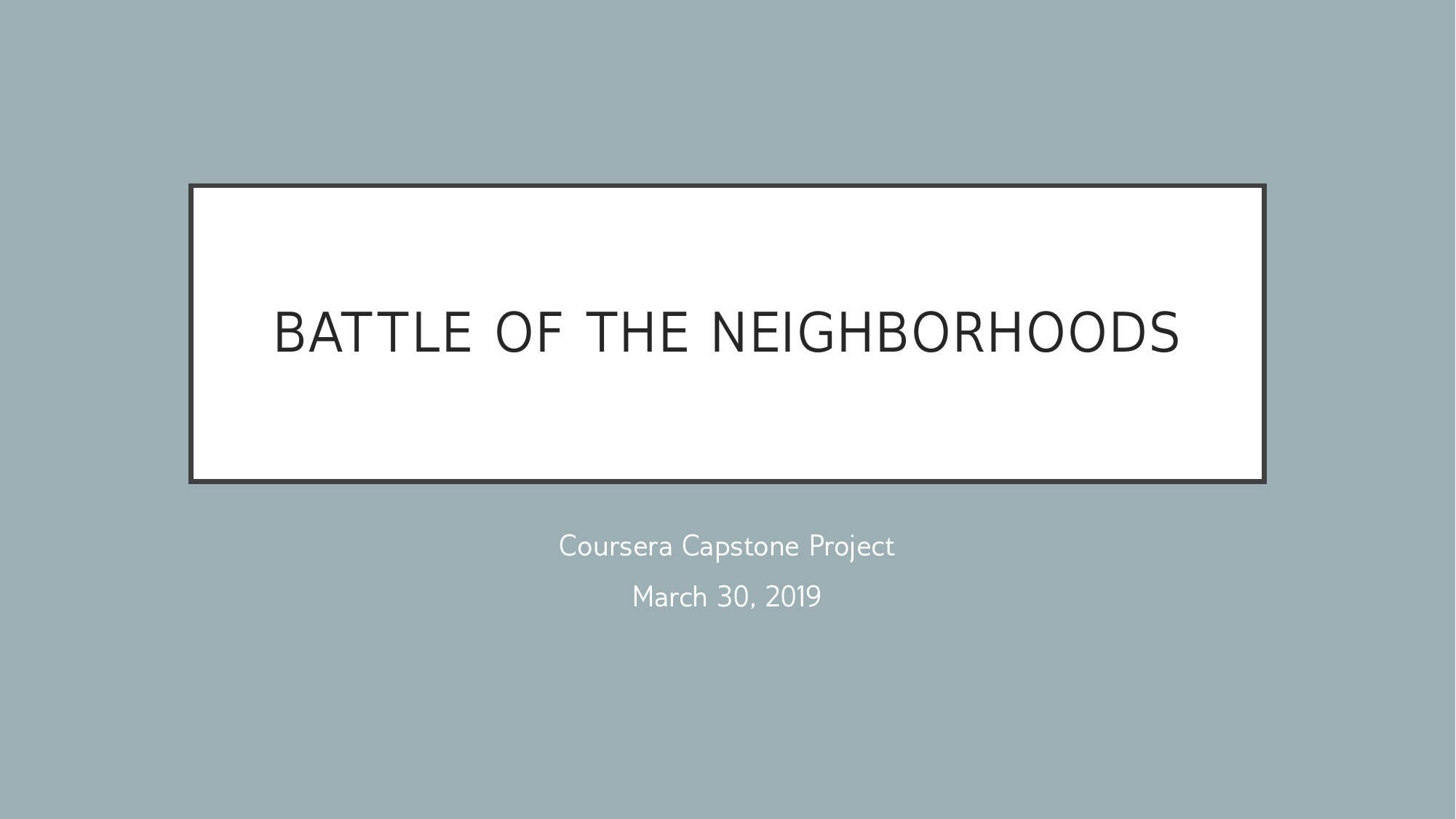

# Battle of the neighborhoods
Coursera Capstone Project
March 30, 2019